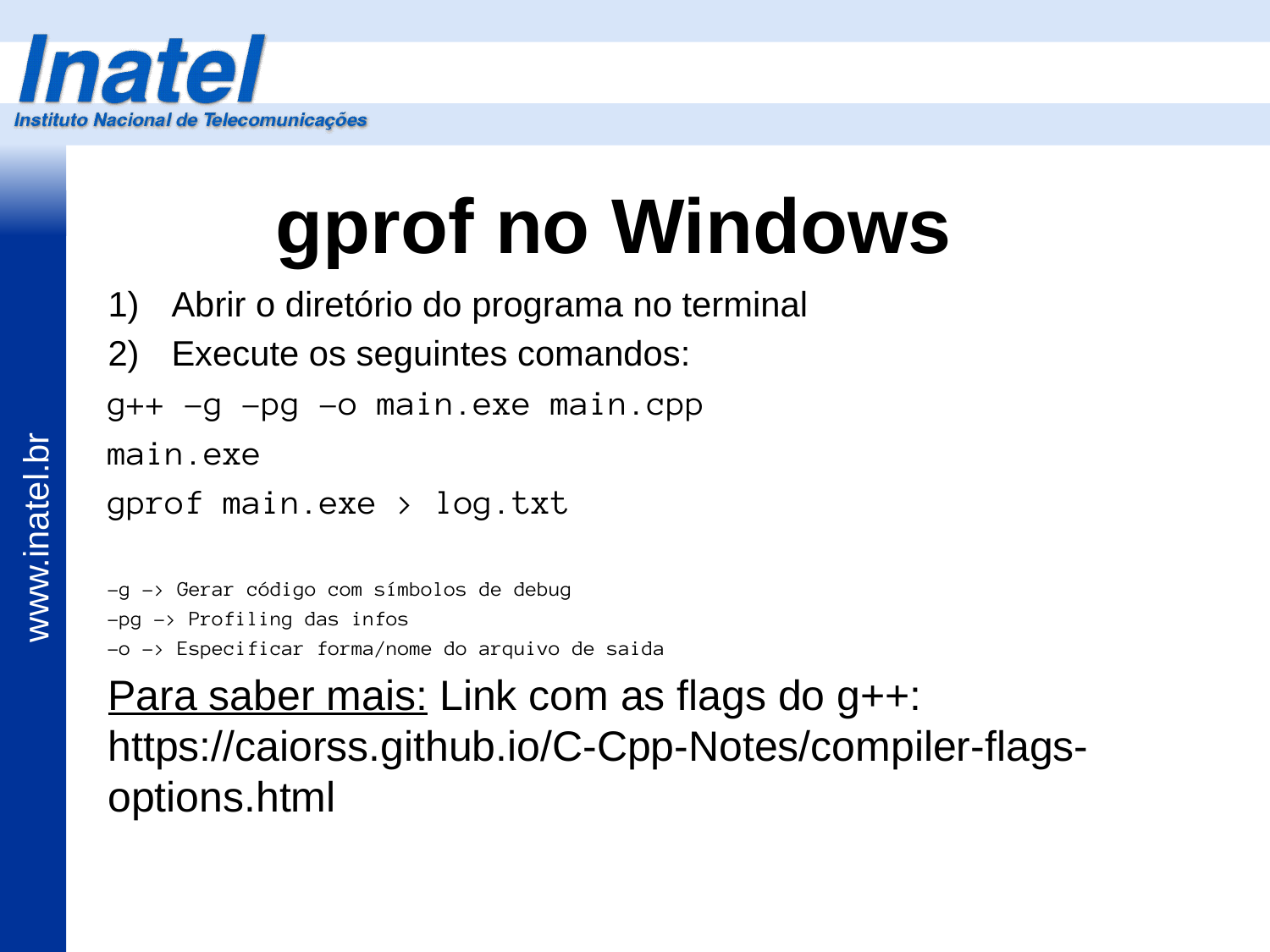

# gprof no Windows
Abrir o diretório do programa no terminal
Execute os seguintes comandos:
g++ –g –pg –o main.exe main.cpp
main.exe
gprof main.exe > log.txt

-g -> Gerar código com símbolos de debug
-pg -> Profiling das infos
-o -> Especificar forma/nome do arquivo de saida
Para saber mais: Link com as flags do g++:
https://caiorss.github.io/C-Cpp-Notes/compiler-flags-options.html